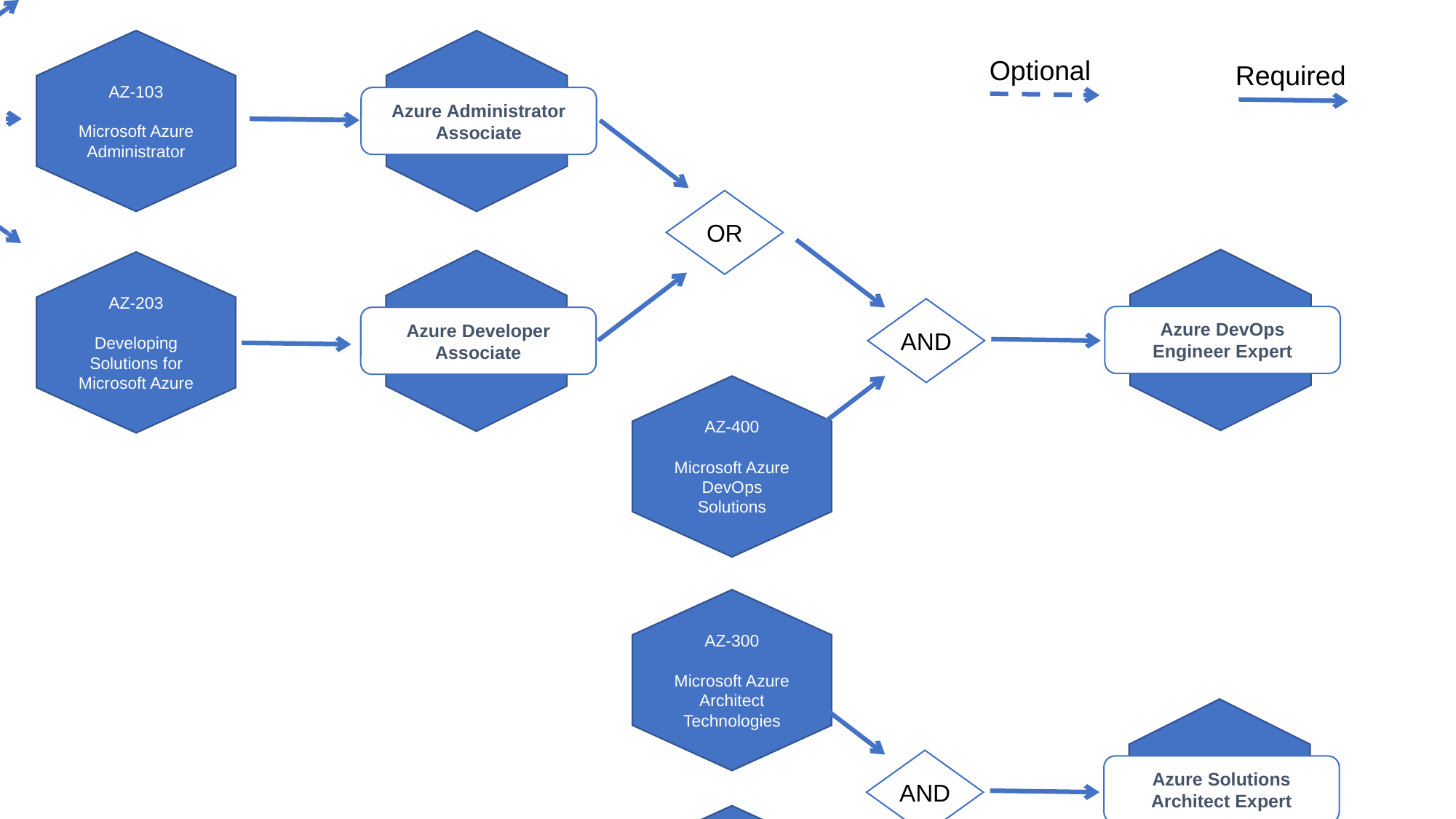

AZ-500

Microsoft Azure Security Technologies

Exam

Azure Security Engineer Associate
Certification
AZ-900

Microsoft Azure Fundamentals
AZ-103

Microsoft Azure Administrator

Optional
Required
Azure Fundamentals
Azure Administrator Associate
OR
AZ-203

Developing Solutions for Microsoft Azure

AND
Azure DevOps Engineer Expert
Azure Developer Associate
AZ-400
Microsoft Azure DevOps Solutions
AZ-300
Microsoft Azure Architect Technologies

AND
Azure Solutions Architect Expert
AZ-301
Microsoft Azure Architect Design